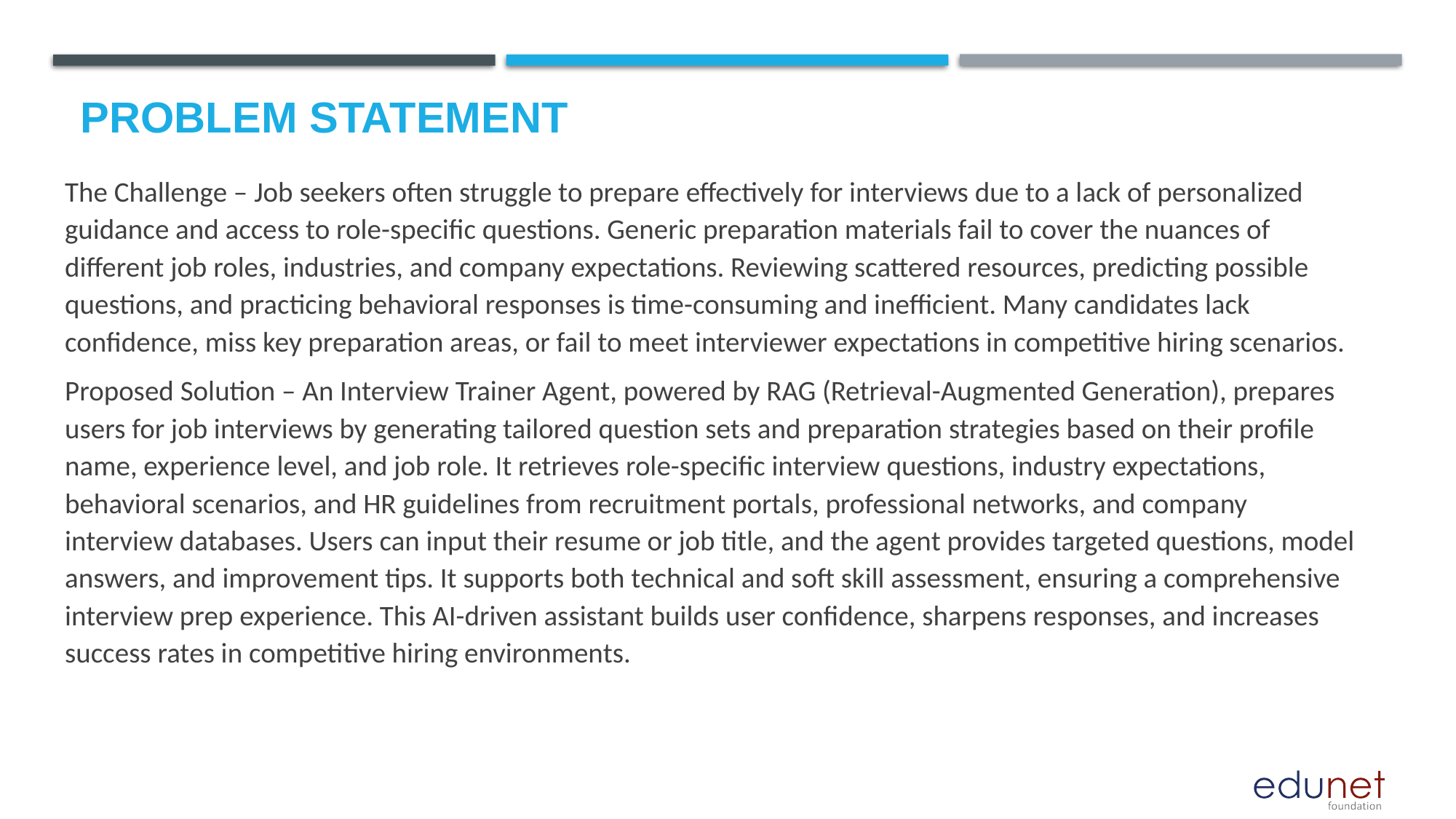

# Problem Statement
The Challenge – Job seekers often struggle to prepare effectively for interviews due to a lack of personalized guidance and access to role-specific questions. Generic preparation materials fail to cover the nuances of different job roles, industries, and company expectations. Reviewing scattered resources, predicting possible questions, and practicing behavioral responses is time-consuming and inefficient. Many candidates lack confidence, miss key preparation areas, or fail to meet interviewer expectations in competitive hiring scenarios.
Proposed Solution – An Interview Trainer Agent, powered by RAG (Retrieval-Augmented Generation), prepares users for job interviews by generating tailored question sets and preparation strategies based on their profile name, experience level, and job role. It retrieves role-specific interview questions, industry expectations, behavioral scenarios, and HR guidelines from recruitment portals, professional networks, and company interview databases. Users can input their resume or job title, and the agent provides targeted questions, model answers, and improvement tips. It supports both technical and soft skill assessment, ensuring a comprehensive interview prep experience. This AI-driven assistant builds user confidence, sharpens responses, and increases success rates in competitive hiring environments.